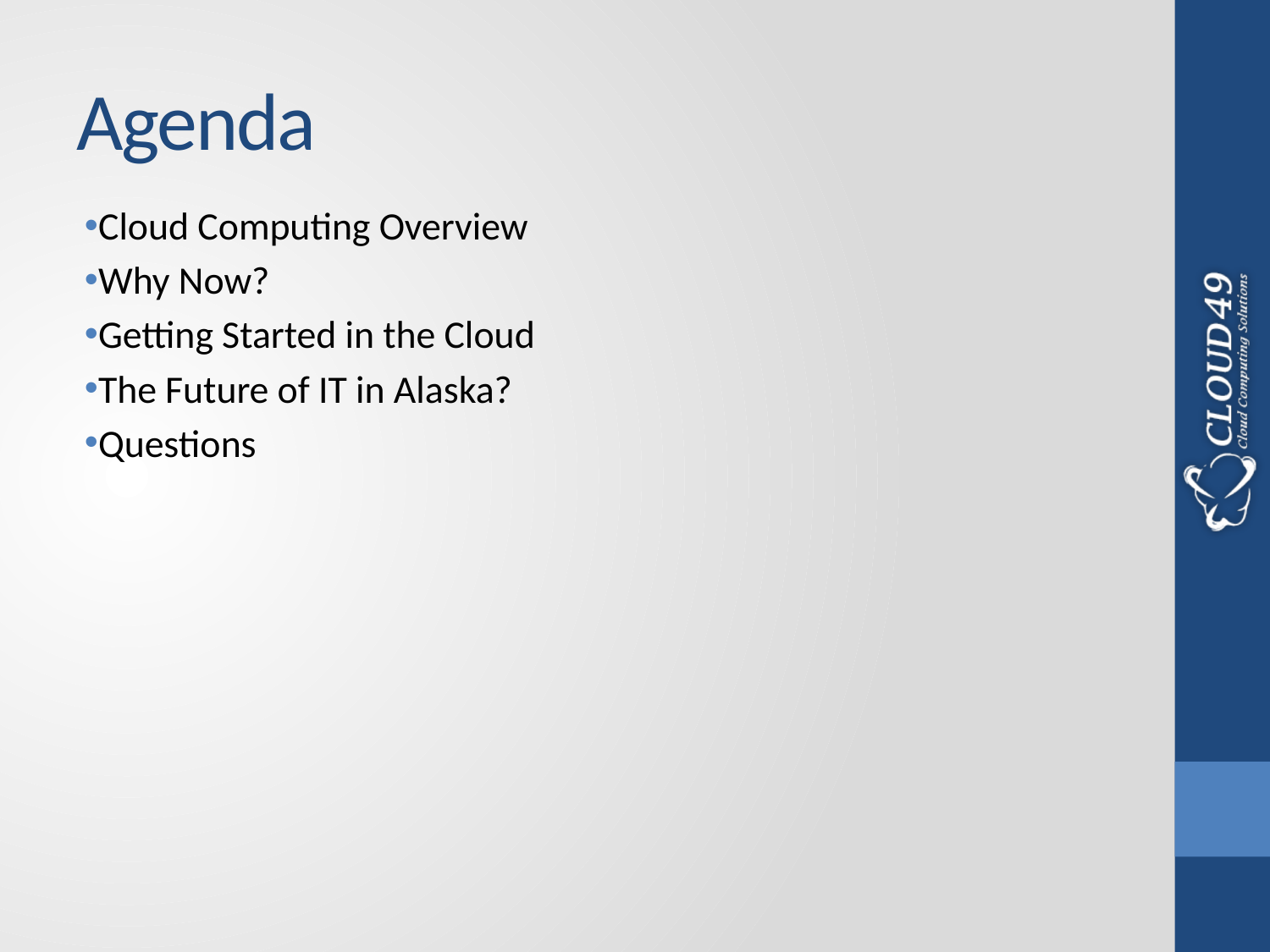

# Agenda
Cloud Computing Overview
Why Now?
Getting Started in the Cloud
The Future of IT in Alaska?
Questions